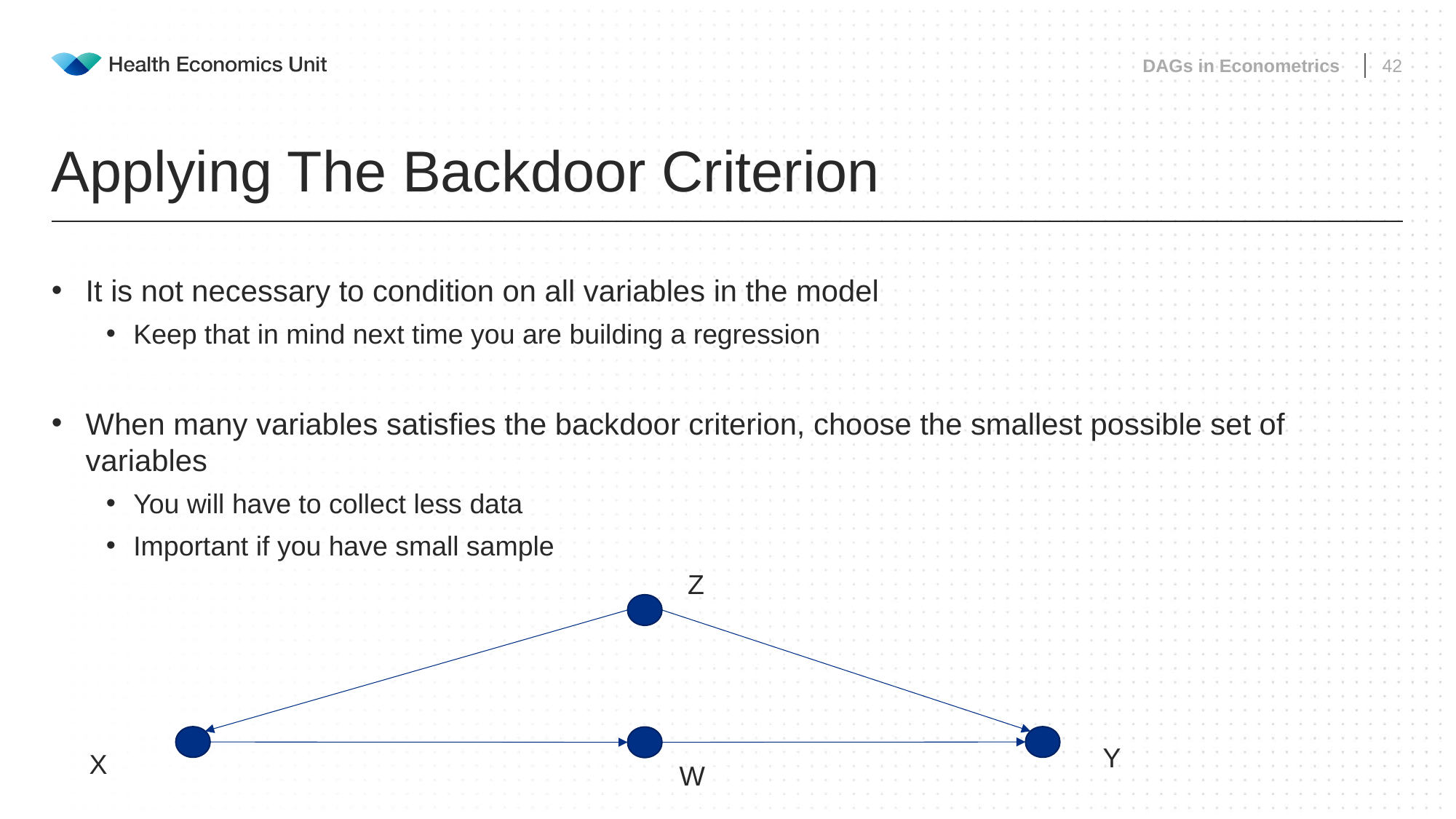

DAGs in Econometrics
42
# Applying The Backdoor Criterion
It is not necessary to condition on all variables in the model
Keep that in mind next time you are building a regression

When many variables satisfies the backdoor criterion, choose the smallest possible set of variables
You will have to collect less data
Important if you have small sample
Z

Y
X
W